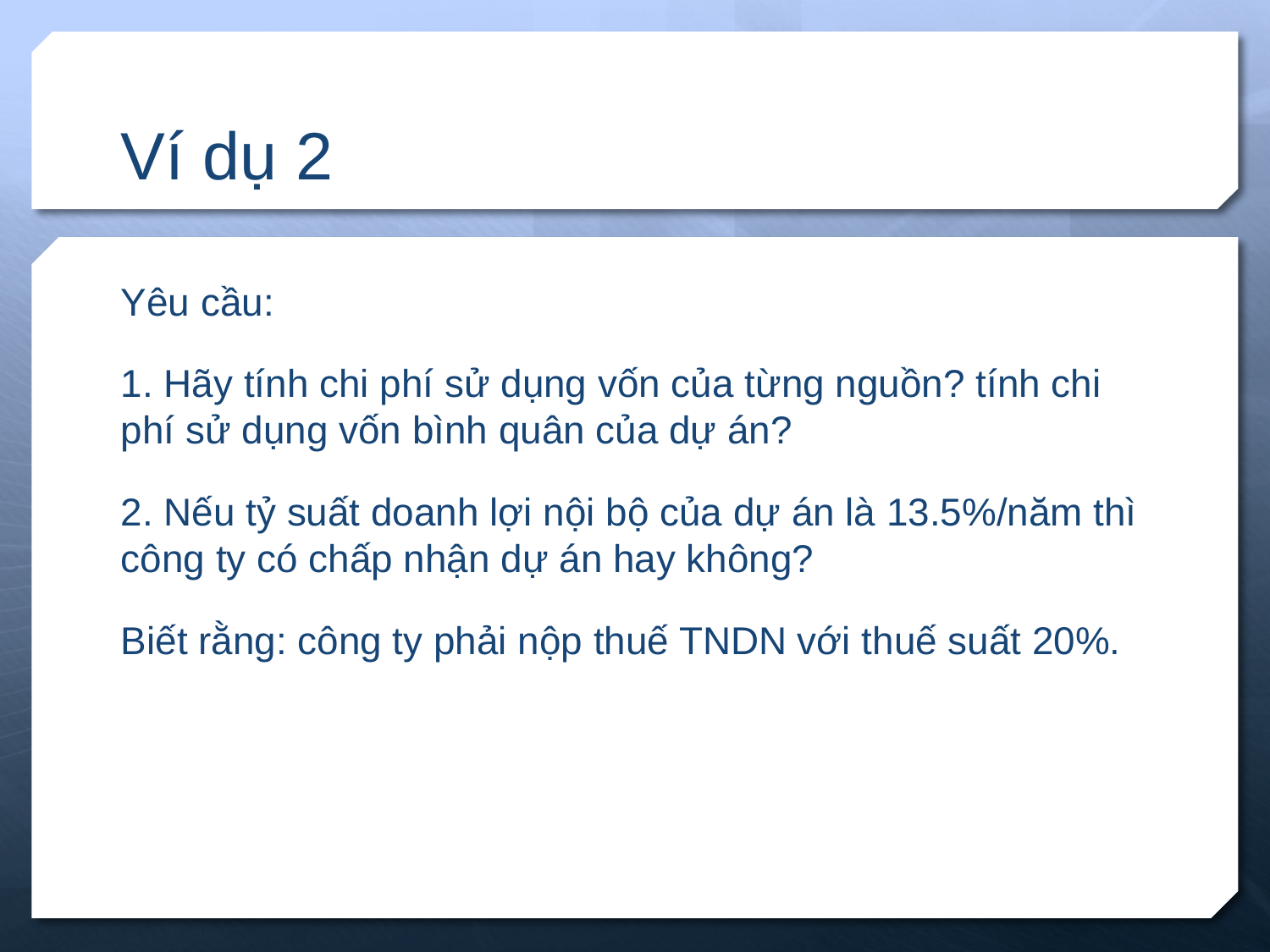

# Ví dụ 2
Yêu cầu:
1. Hãy tính chi phí sử dụng vốn của từng nguồn? tính chi phí sử dụng vốn bình quân của dự án?
2. Nếu tỷ suất doanh lợi nội bộ của dự án là 13.5%/năm thì công ty có chấp nhận dự án hay không?
Biết rằng: công ty phải nộp thuế TNDN với thuế suất 20%.